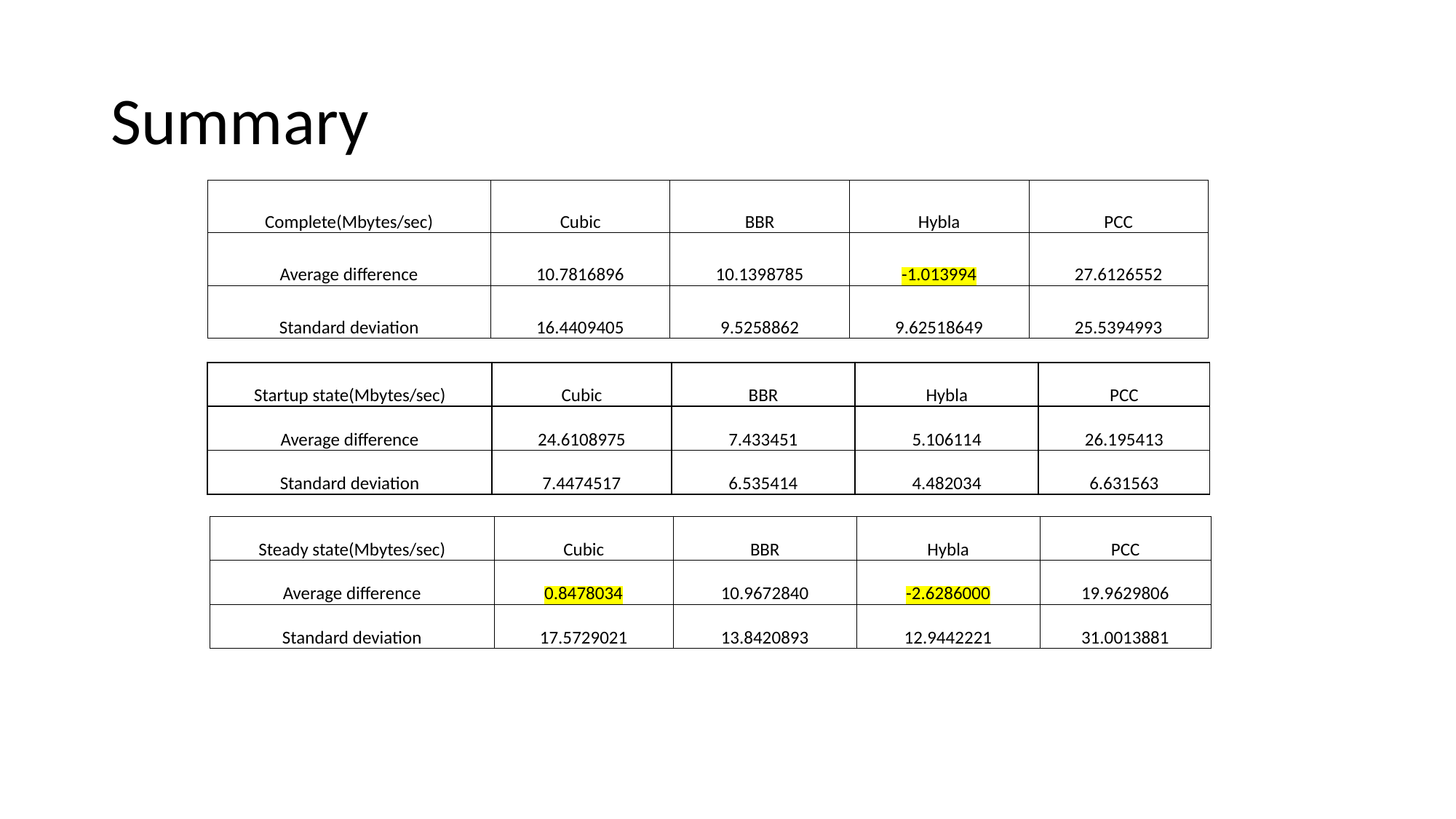

# Summary
| Complete(Mbytes/sec) | Cubic | BBR | Hybla | PCC |
| --- | --- | --- | --- | --- |
| Average difference | 10.7816896 | 10.1398785 | -1.013994 | 27.6126552 |
| Standard deviation | 16.4409405 | 9.5258862 | 9.62518649 | 25.5394993 |
| Startup state(Mbytes/sec) | Cubic | BBR | Hybla | PCC |
| --- | --- | --- | --- | --- |
| Average difference | 24.6108975 | 7.433451 | 5.106114 | 26.195413 |
| Standard deviation | 7.4474517 | 6.535414 | 4.482034 | 6.631563 |
| Steady state(Mbytes/sec) | Cubic | BBR | Hybla | PCC |
| --- | --- | --- | --- | --- |
| Average difference | 0.8478034 | 10.9672840 | -2.6286000 | 19.9629806 |
| Standard deviation | 17.5729021 | 13.8420893 | 12.9442221 | 31.0013881 |